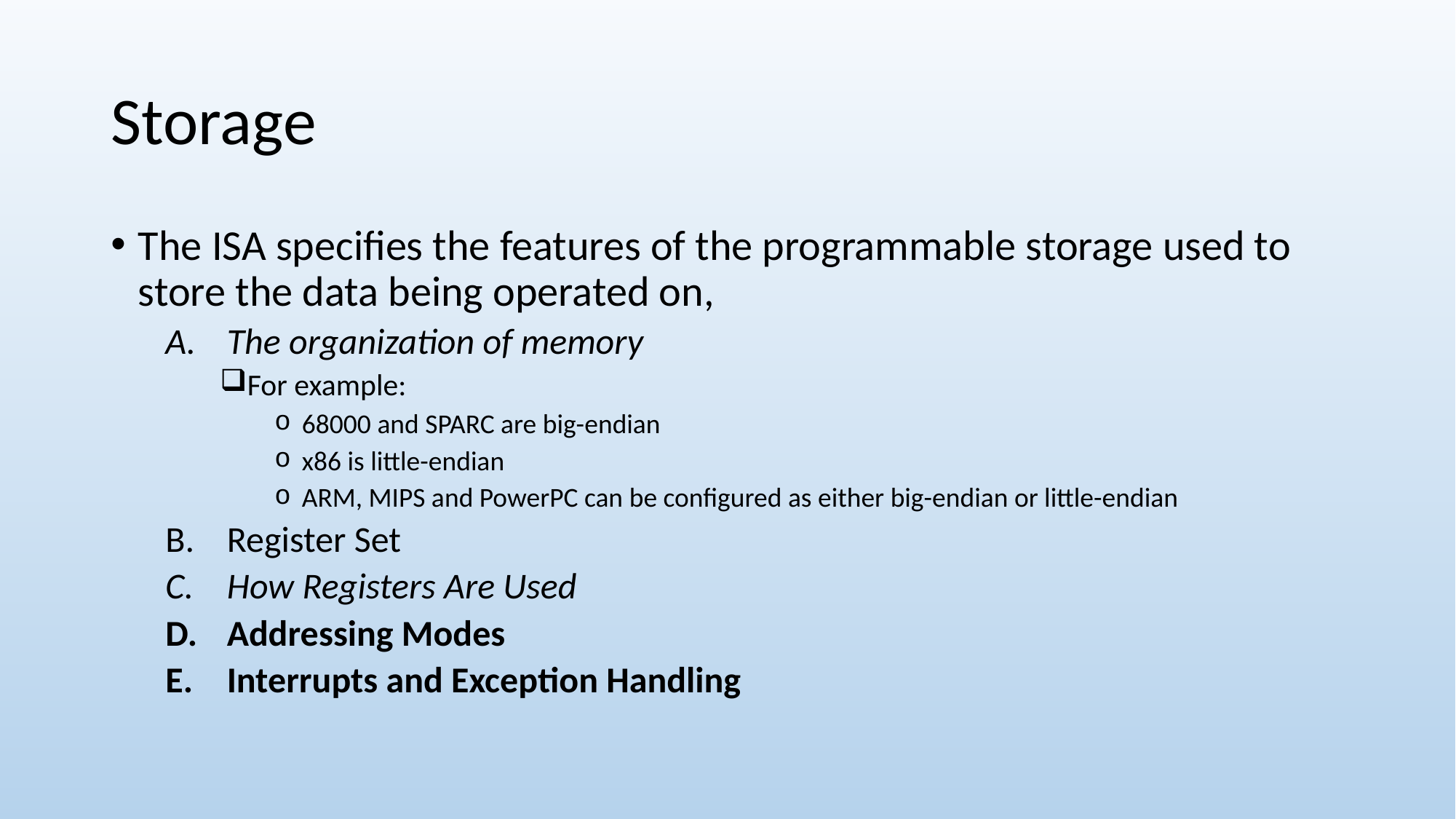

# Storage
The ISA specifies the features of the programmable storage used to store the data being operated on,
The organization of memory
For example:
68000 and SPARC are big-endian
x86 is little-endian
ARM, MIPS and PowerPC can be configured as either big-endian or little-endian
Register Set
How Registers Are Used
Addressing Modes
Interrupts and Exception Handling